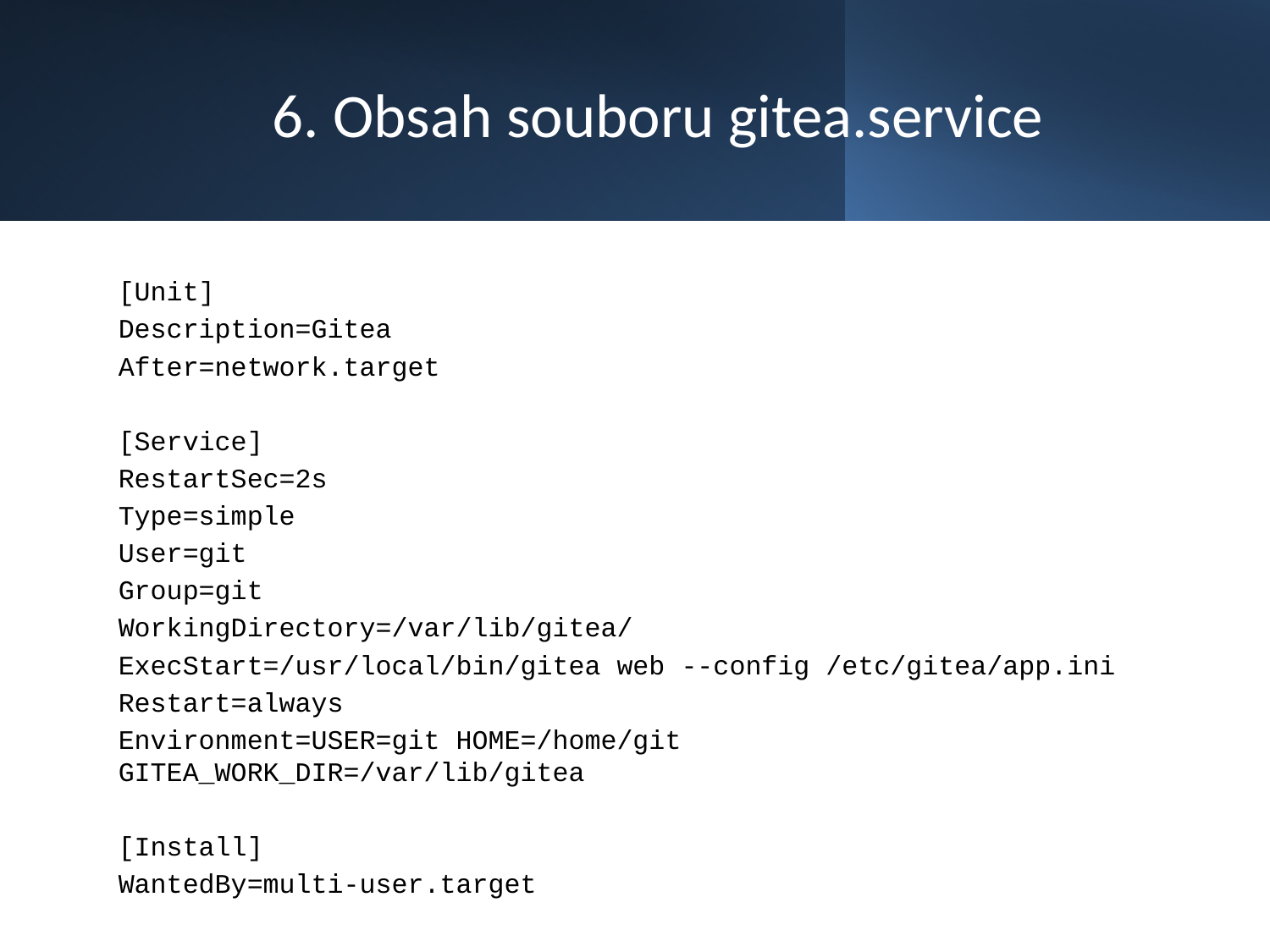

# 6. Obsah souboru gitea.service
[Unit]
Description=Gitea
After=network.target

[Service]
RestartSec=2s
Type=simple
User=git
Group=git
WorkingDirectory=/var/lib/gitea/
ExecStart=/usr/local/bin/gitea web --config /etc/gitea/app.ini
Restart=always
Environment=USER=git HOME=/home/git GITEA_WORK_DIR=/var/lib/gitea

[Install]
WantedBy=multi-user.target